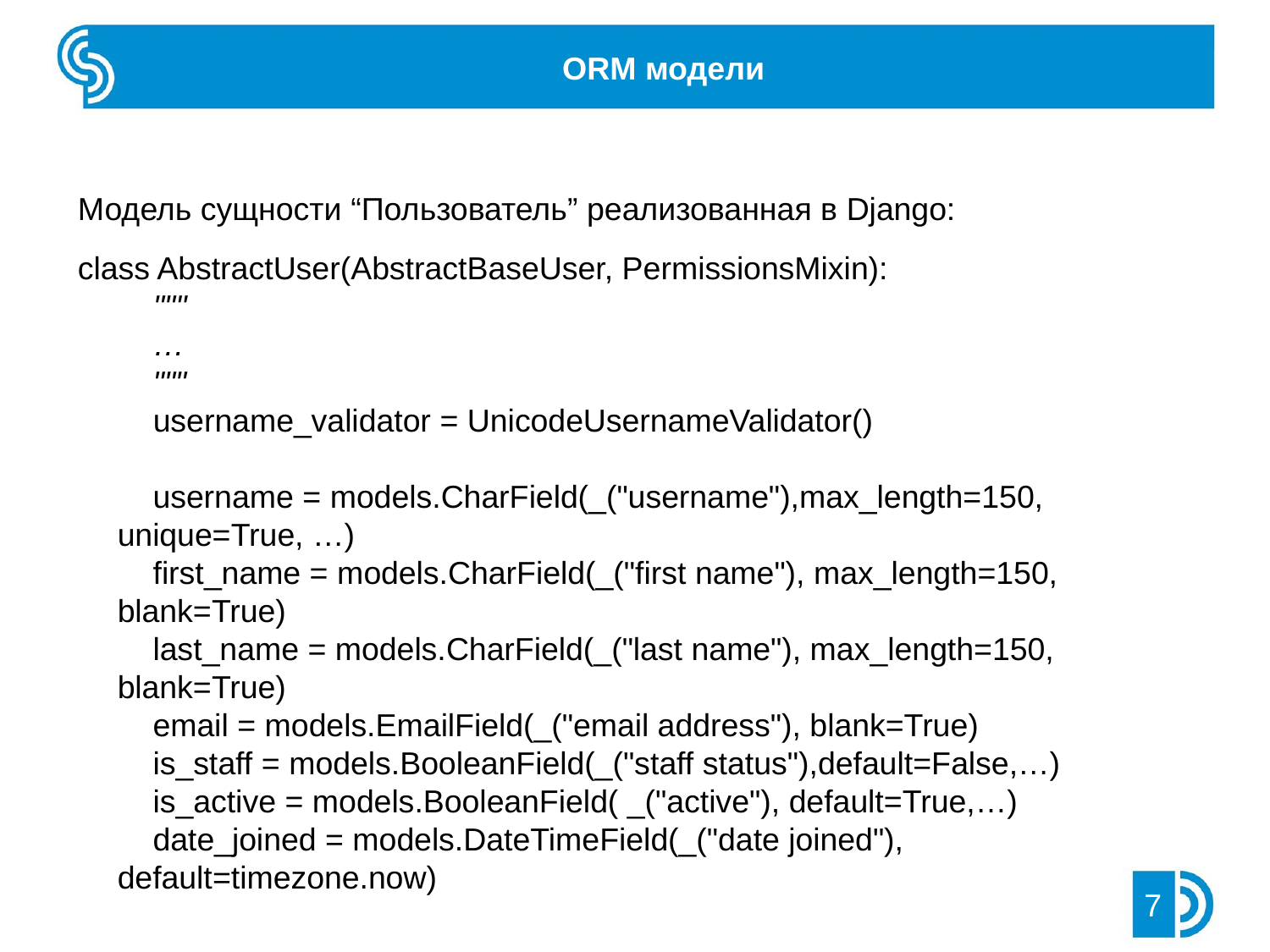

ORM модели
Модель сущности “Пользователь” реализованная в Django:
class AbstractUser(AbstractBaseUser, PermissionsMixin):
    """
    …
    """
    username_validator = UnicodeUsernameValidator()
    username = models.CharField(_("username"),max_length=150, unique=True, …)
    first_name = models.CharField(_("first name"), max_length=150, blank=True)
    last_name = models.CharField(_("last name"), max_length=150, blank=True)
    email = models.EmailField(_("email address"), blank=True)
    is_staff = models.BooleanField(_("staff status"),default=False,…)
    is_active = models.BooleanField( _("active"), default=True,…)
    date_joined = models.DateTimeField(_("date joined"), default=timezone.now)

7